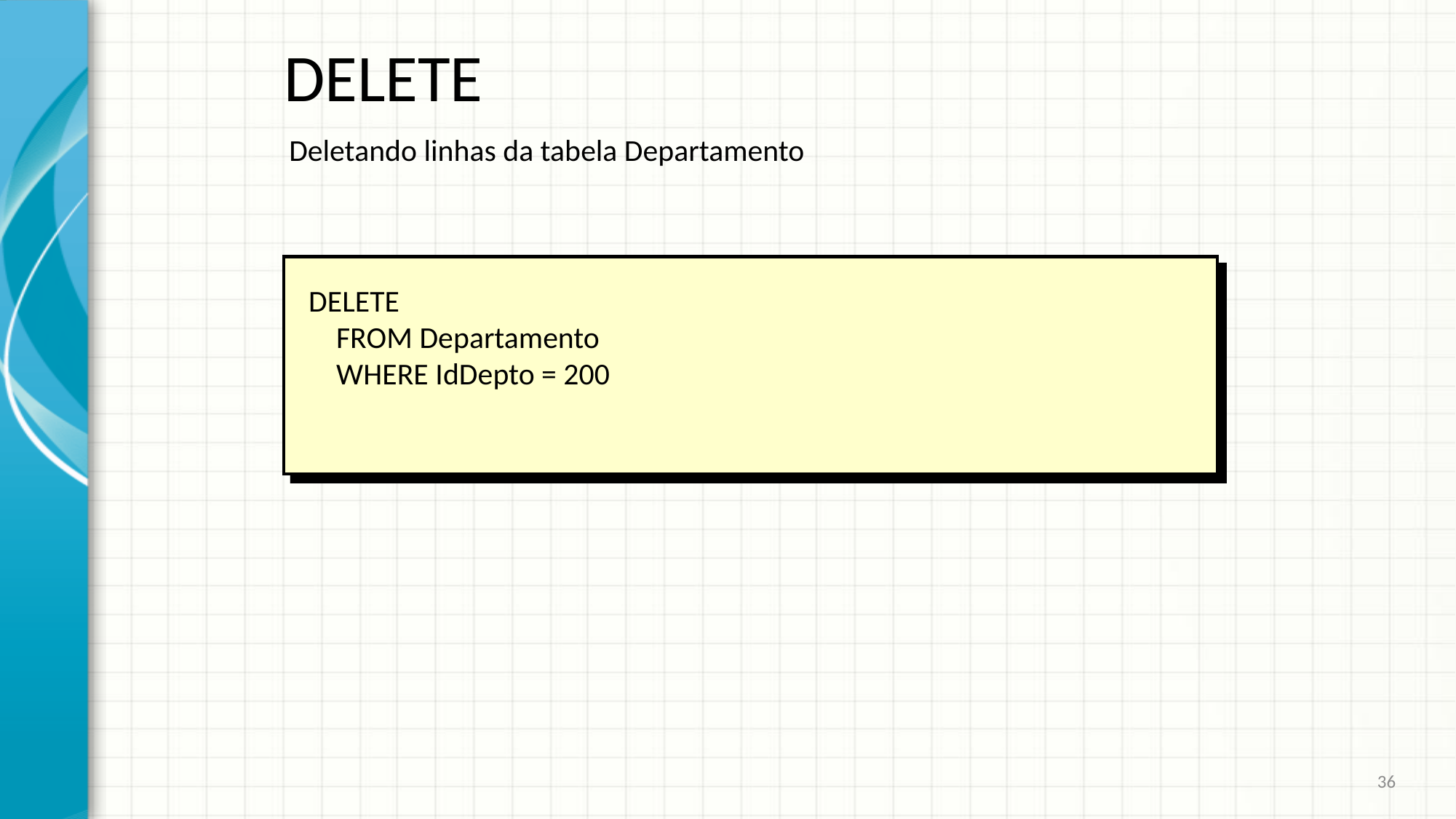

# DELETE
Deletando linhas da tabela Departamento

DELETE
    FROM Departamento
    WHERE IdDepto = 200
36